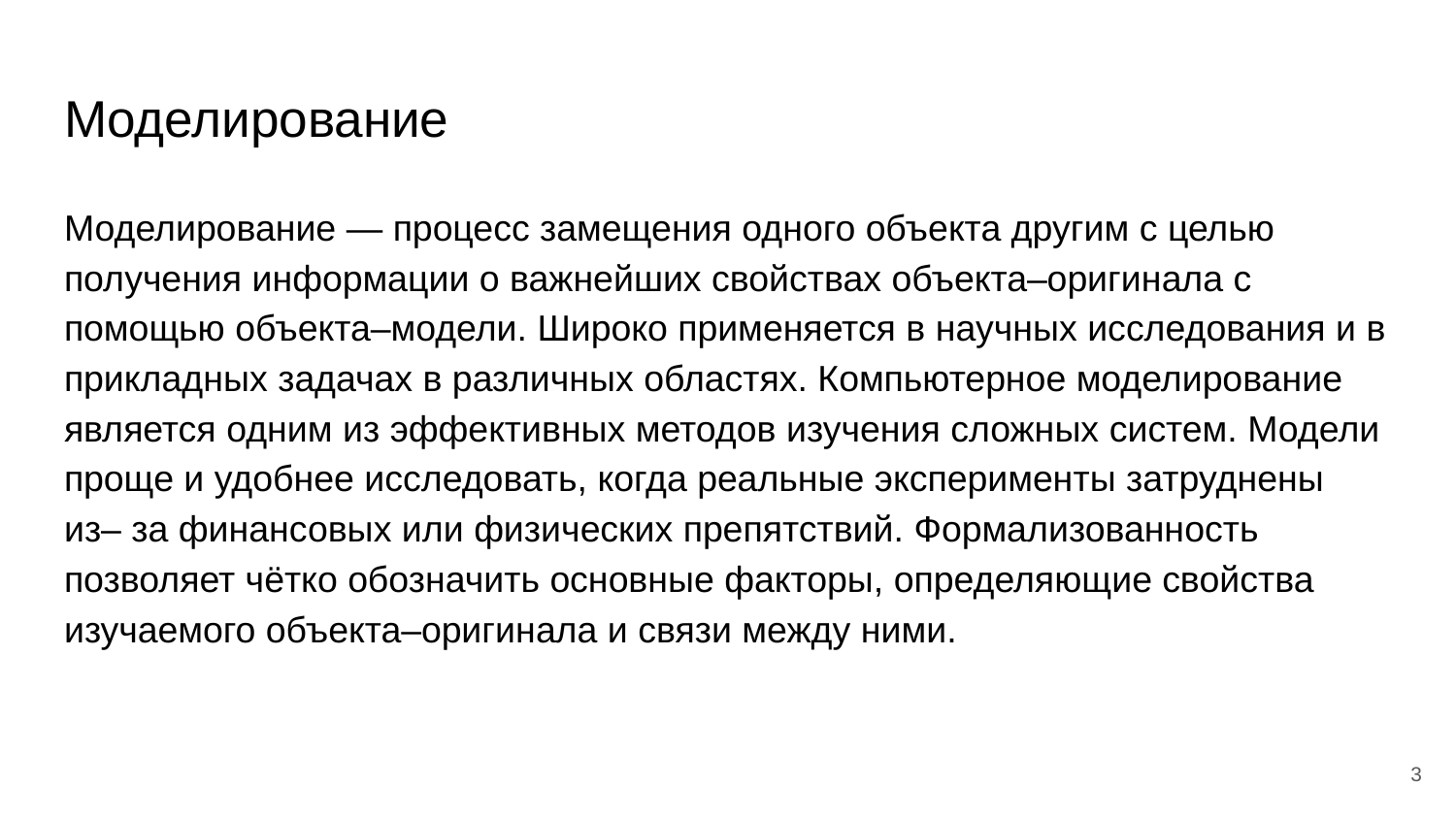

# Моделирование
Моделирование — процесс замещения одного объекта другим с целью получения информации о важнейших свойствах объекта–оригинала с помощью объекта–модели. Широко применяется в научных исследования и в прикладных задачах в различных областях. Компьютерное моделирование является одним из эффективных методов изучения сложных систем. Модели проще и удобнее исследовать, когда реальные эксперименты затруднены из– за финансовых или физических препятствий. Формализованность позволяет чётко обозначить основные факторы, определяющие свойства изучаемого объекта–оригинала и связи между ними.
3